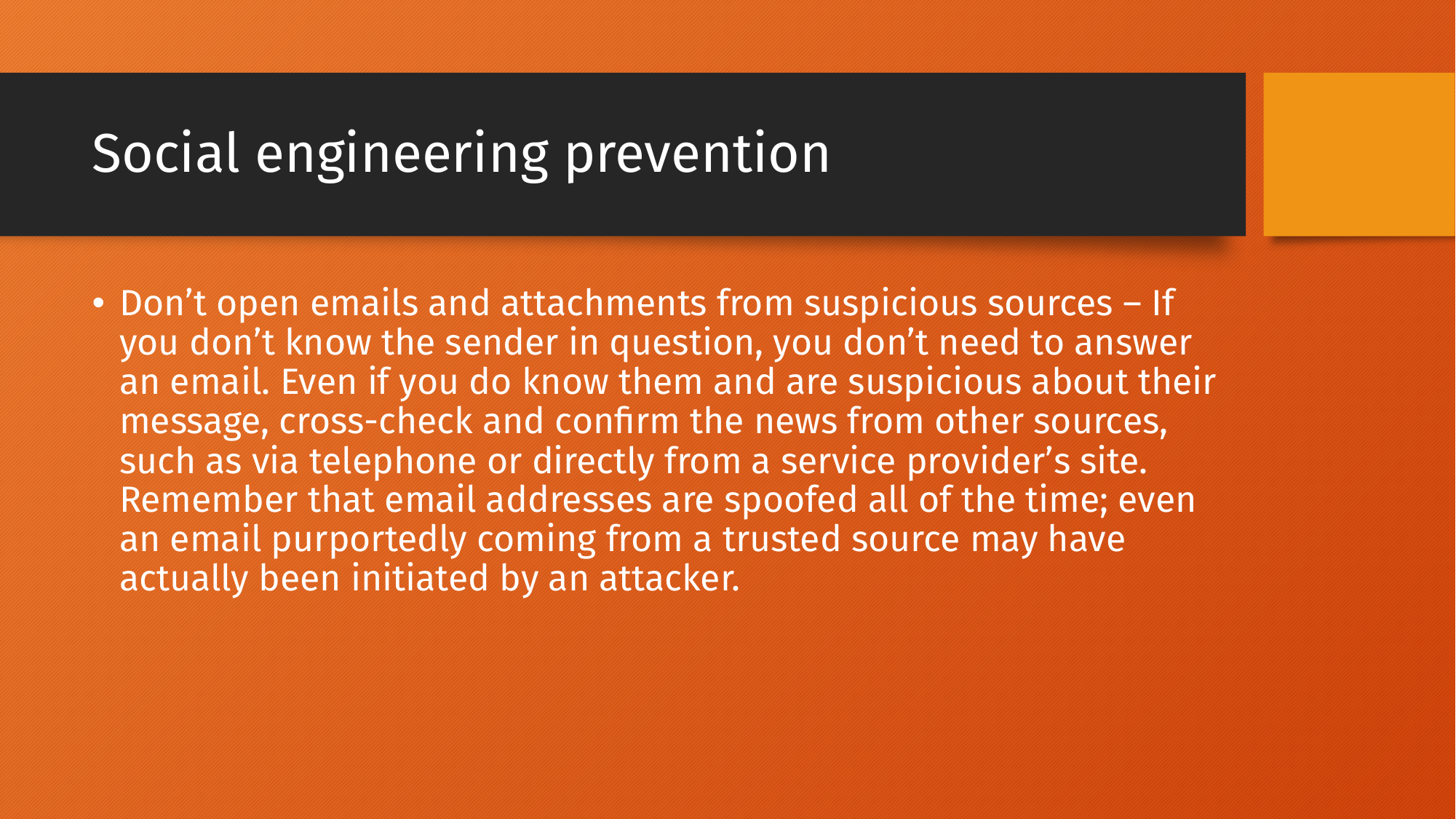

# Social engineering prevention
Don’t open emails and attachments from suspicious sources – If you don’t know the sender in question, you don’t need to answer an email. Even if you do know them and are suspicious about their message, cross-check and confirm the news from other sources, such as via telephone or directly from a service provider’s site. Remember that email addresses are spoofed all of the time; even an email purportedly coming from a trusted source may have actually been initiated by an attacker.